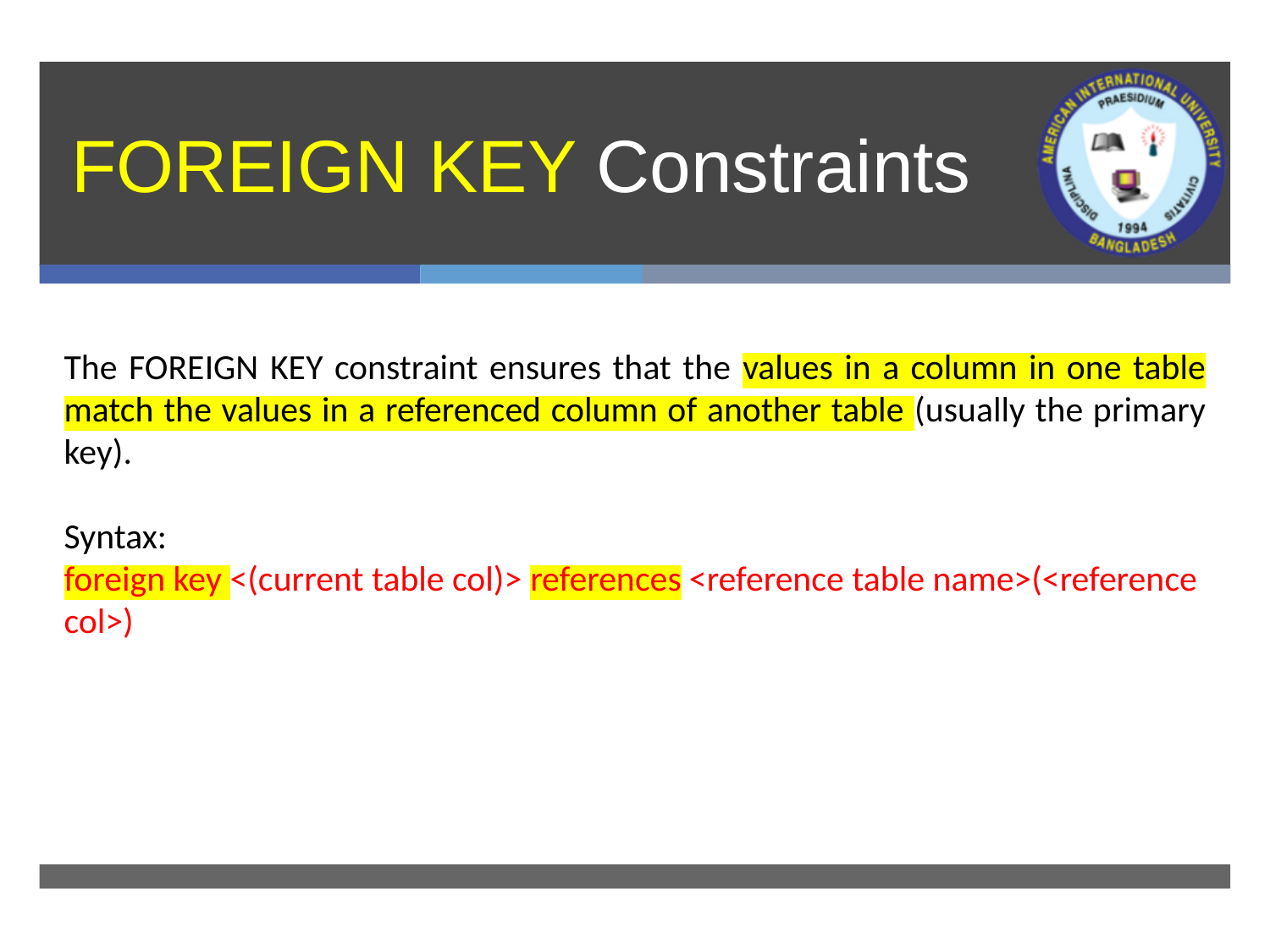

# FOREIGN KEY Constraints

The FOREIGN KEY constraint ensures that the values in a column in one table match the values in a referenced column of another table (usually the primary key).

Syntax:
foreign key <(current table col)> references <reference table name>(<reference col>)